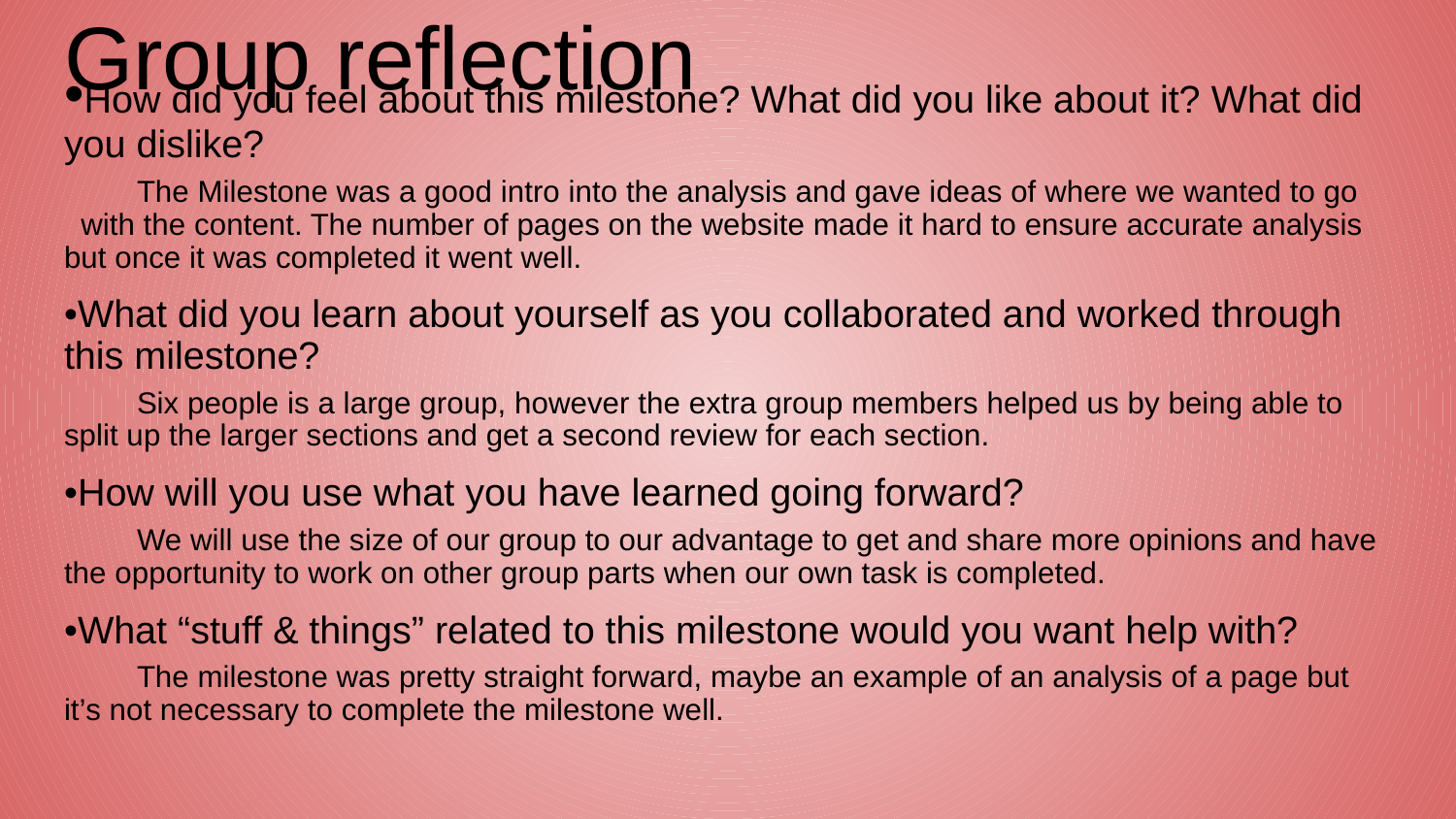

# Group reflection
•How did you feel about this milestone? What did you like about it? What did you dislike?
The Milestone was a good intro into the analysis and gave ideas of where we wanted to go      with the content. The number of pages on the website made it hard to ensure accurate analysis but once it was completed it went well.
•What did you learn about yourself as you collaborated and worked through this milestone?
Six people is a large group, however the extra group members helped us by being able to split up the larger sections and get a second review for each section.
•How will you use what you have learned going forward?
We will use the size of our group to our advantage to get and share more opinions and have the opportunity to work on other group parts when our own task is completed.
•What “stuff & things” related to this milestone would you want help with?
The milestone was pretty straight forward, maybe an example of an analysis of a page but  it’s not necessary to complete the milestone well.